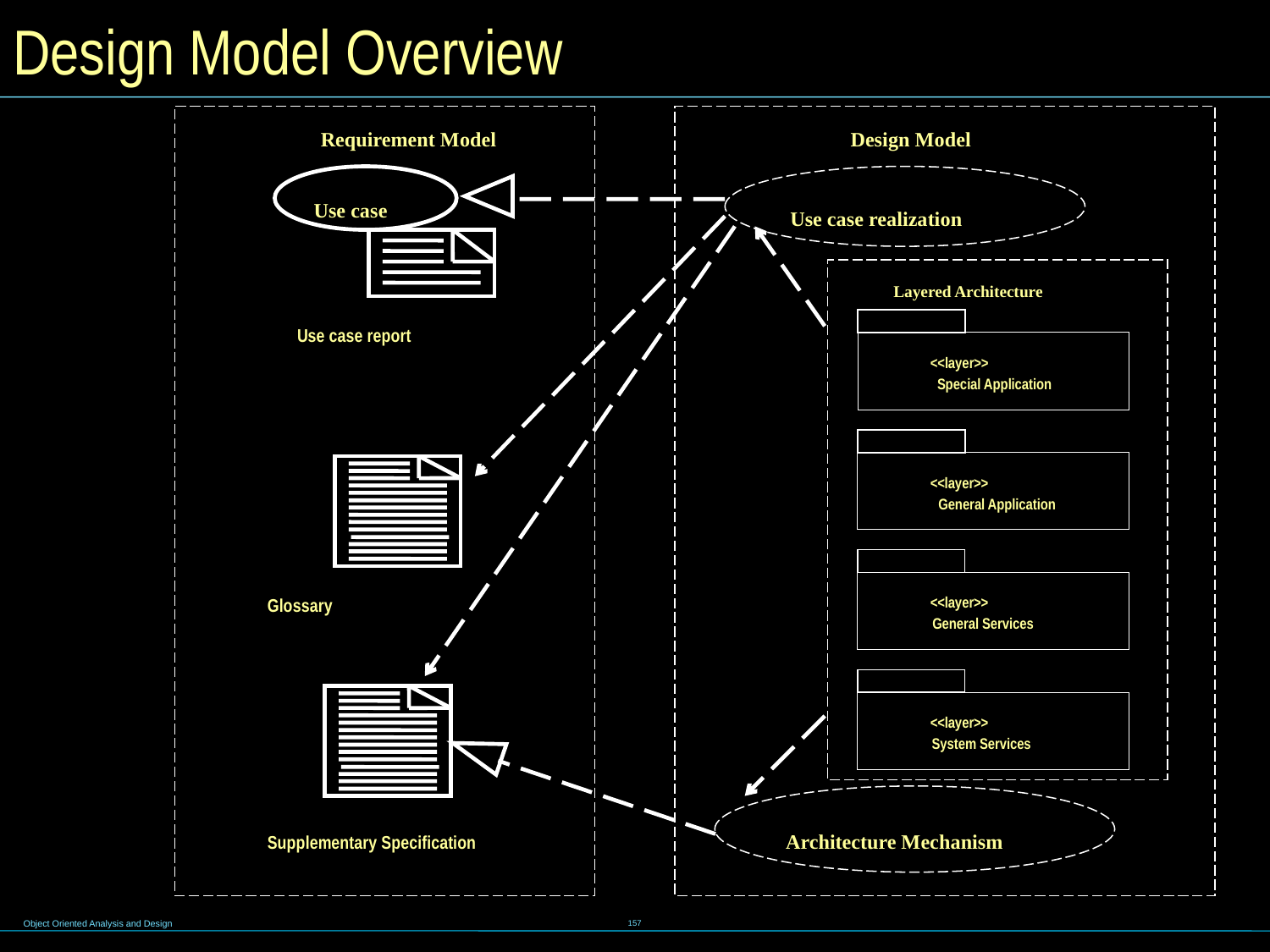

# Design Model Overview
Requirement Model
Design Model

Use case

Use case report
Use case realization

Layered Architecture

<<layer>>
Special Application

<<layer>>
General Application

<<layer>>
General Services

<<layer>>
System Services

Glossary

Supplementary Specification

Architecture Mechanism